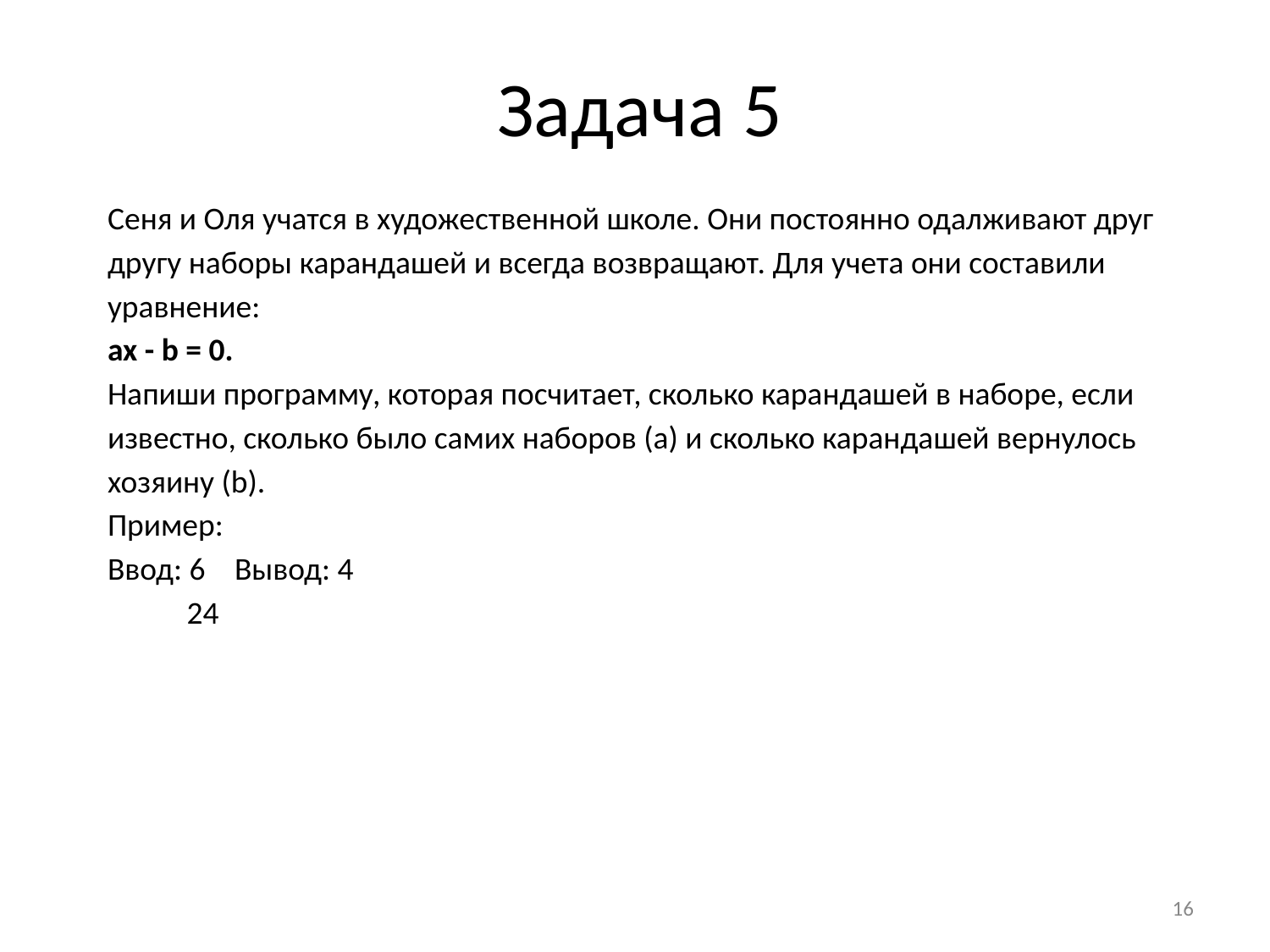

# Задача 5
Сеня и Оля учатся в художественной школе. Они постоянно одалживают друг другу наборы карандашей и всегда возвращают. Для учета они составили уравнение:
ax - b = 0.
Напиши программу, которая посчитает, сколько карандашей в наборе, если известно, сколько было самих наборов (a) и сколько карандашей вернулось хозяину (b).
Пример:
Ввод: 6	Вывод: 4
           24

16